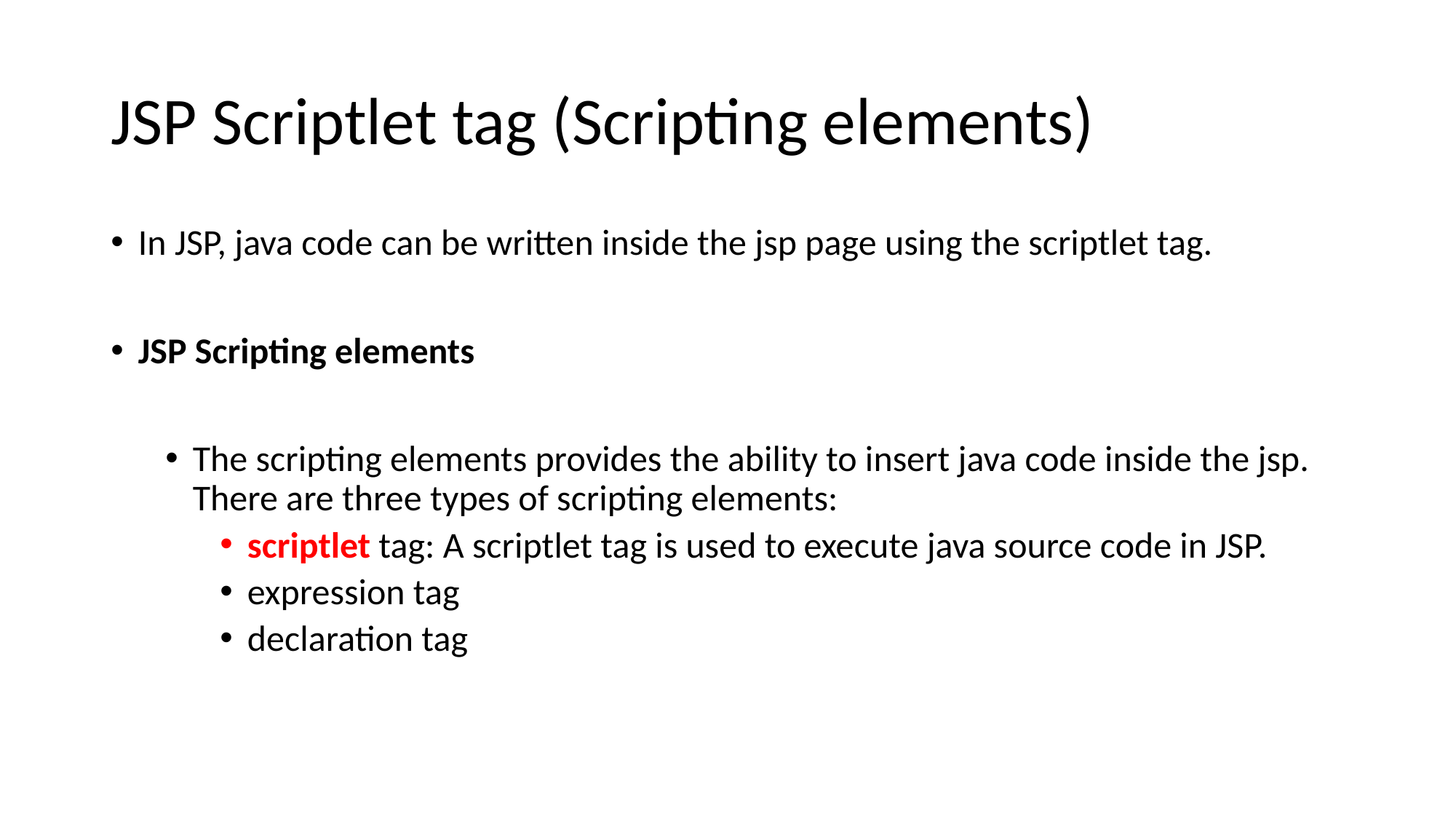

# JSP Scriptlet tag (Scripting elements)
In JSP, java code can be written inside the jsp page using the scriptlet tag.

JSP Scripting elements

The scripting elements provides the ability to insert java code inside the jsp. There are three types of scripting elements:
scriptlet tag: A scriptlet tag is used to execute java source code in JSP.
expression tag
declaration tag